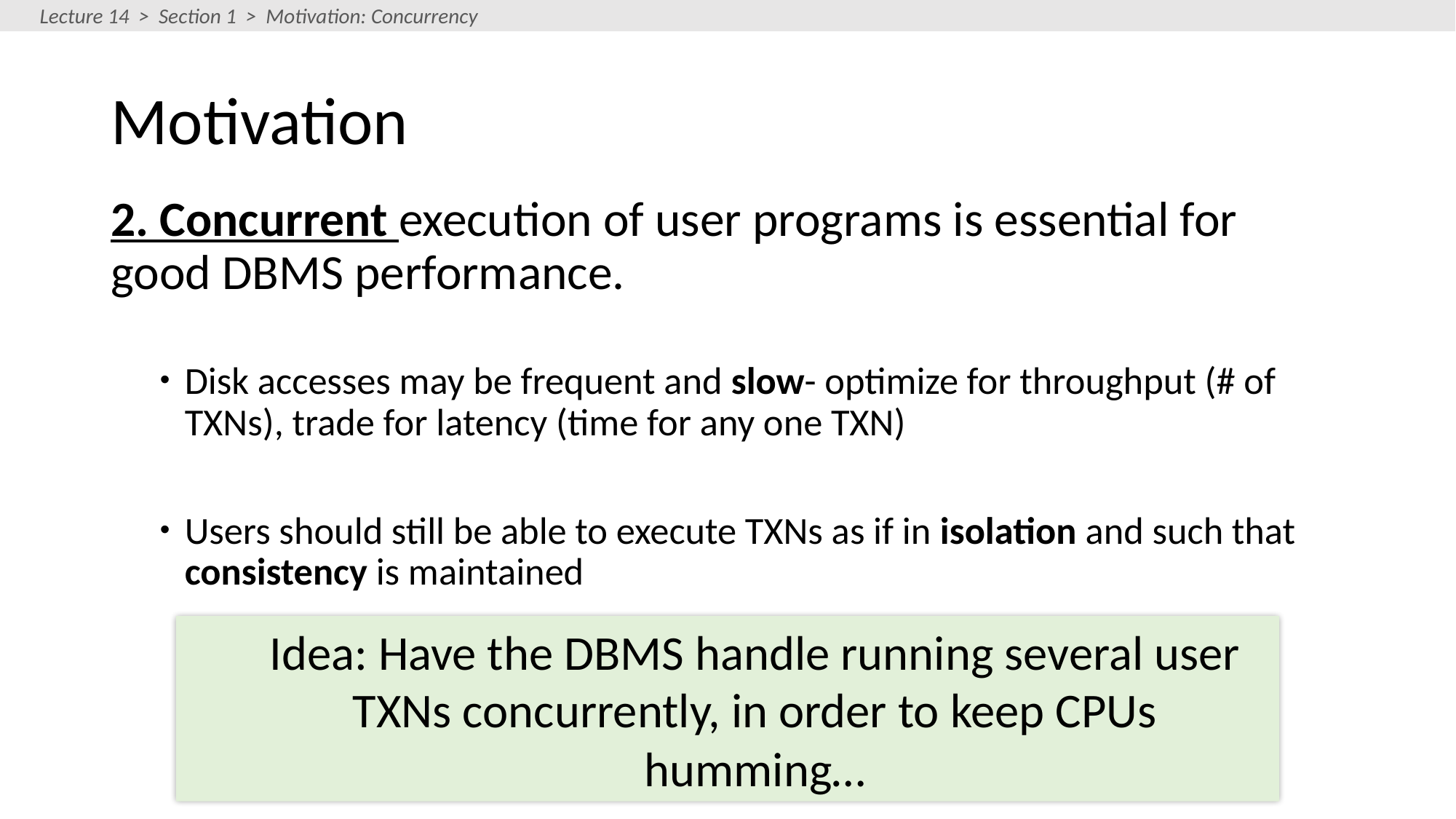

Lecture 14  >  Section 1  >  Motivation: Concurrency
# Motivation
2. Concurrent execution of user programs is essential for good DBMS performance.

Disk accesses may be frequent and slow- optimize for throughput (# of TXNs), trade for latency (time for any one TXN)

Users should still be able to execute TXNs as if in isolation and such that consistency is maintained

Idea: Have the DBMS handle running several user TXNs concurrently, in order to keep CPUs humming…